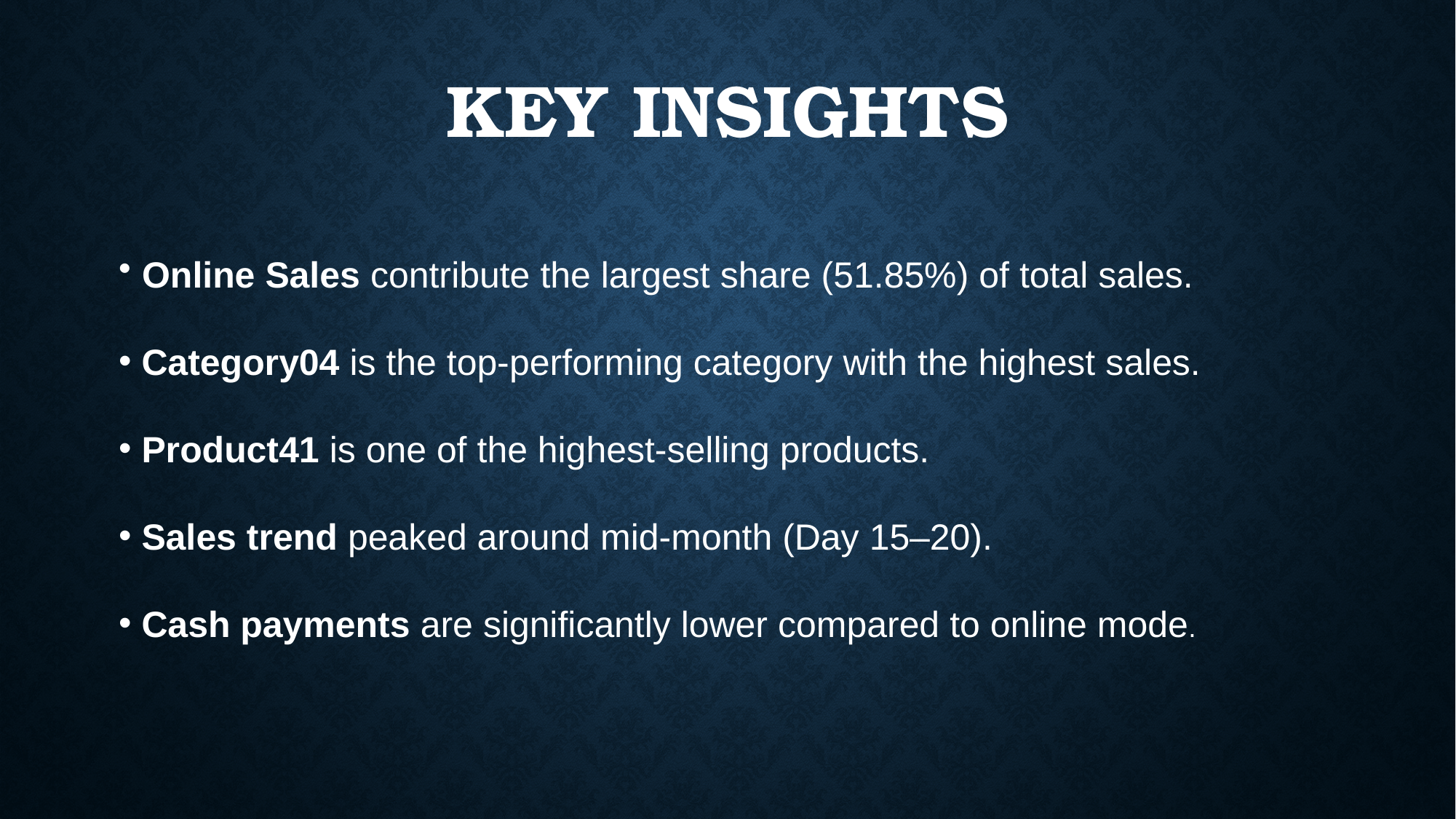

# Key Insights
 Online Sales contribute the largest share (51.85%) of total sales.

 Category04 is the top-performing category with the highest sales.

 Product41 is one of the highest-selling products.

 Sales trend peaked around mid-month (Day 15–20).

 Cash payments are significantly lower compared to online mode.